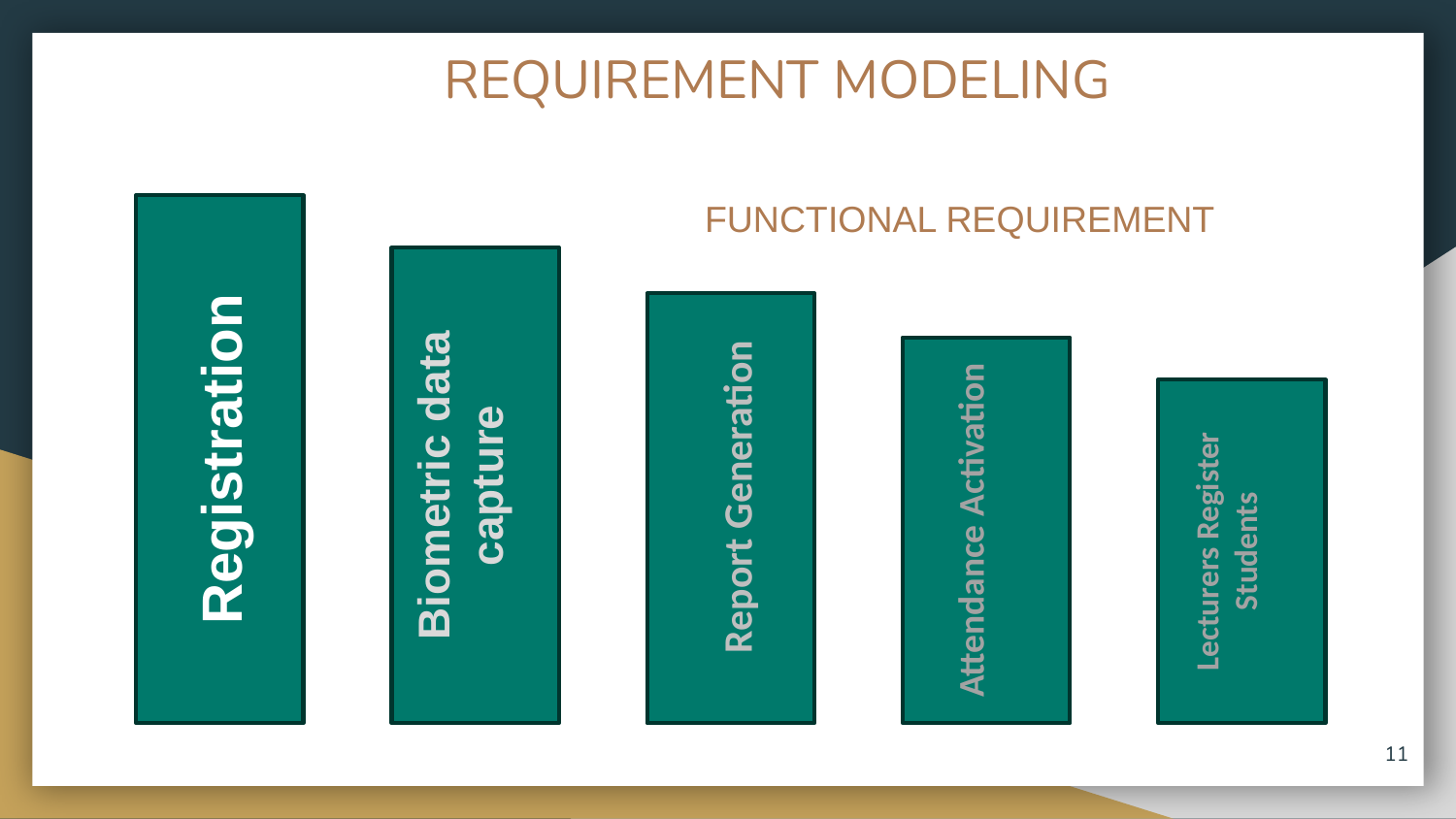

# REQUIREMENT MODELING
FUNCTIONAL REQUIREMENT
Registration
Biometric data capture

Report Generation
Attendance Activation

Lecturers Register Students

11